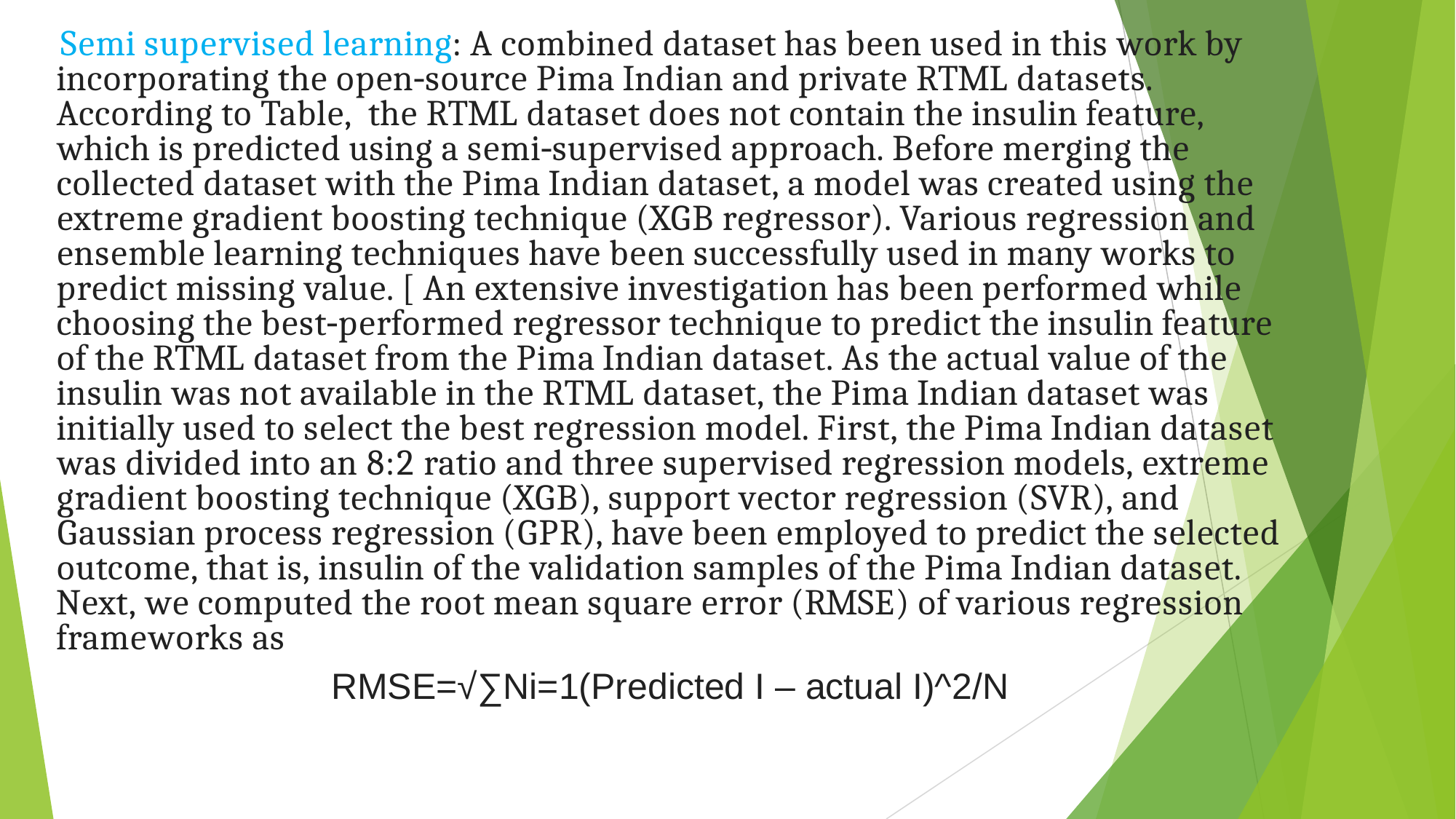

Semi supervised learning: A combined dataset has been used in this work by incorporating the open‐source Pima Indian and private RTML datasets. According to Table,  the RTML dataset does not contain the insulin feature, which is predicted using a semi‐supervised approach. Before merging the collected dataset with the Pima Indian dataset, a model was created using the extreme gradient boosting technique (XGB regressor). Various regression and ensemble learning techniques have been successfully used in many works to predict missing value. [ An extensive investigation has been performed while choosing the best‐performed regressor technique to predict the insulin feature of the RTML dataset from the Pima Indian dataset. As the actual value of the insulin was not available in the RTML dataset, the Pima Indian dataset was initially used to select the best regression model. First, the Pima Indian dataset was divided into an 8:2 ratio and three supervised regression models, extreme gradient boosting technique (XGB), support vector regression (SVR), and Gaussian process regression (GPR), have been employed to predict the selected outcome, that is, insulin of the validation samples of the Pima Indian dataset. Next, we computed the root mean square error (RMSE) of various regression frameworks as
                           RMSE=√∑Ni=1(Predicted I – actual I)^2/N